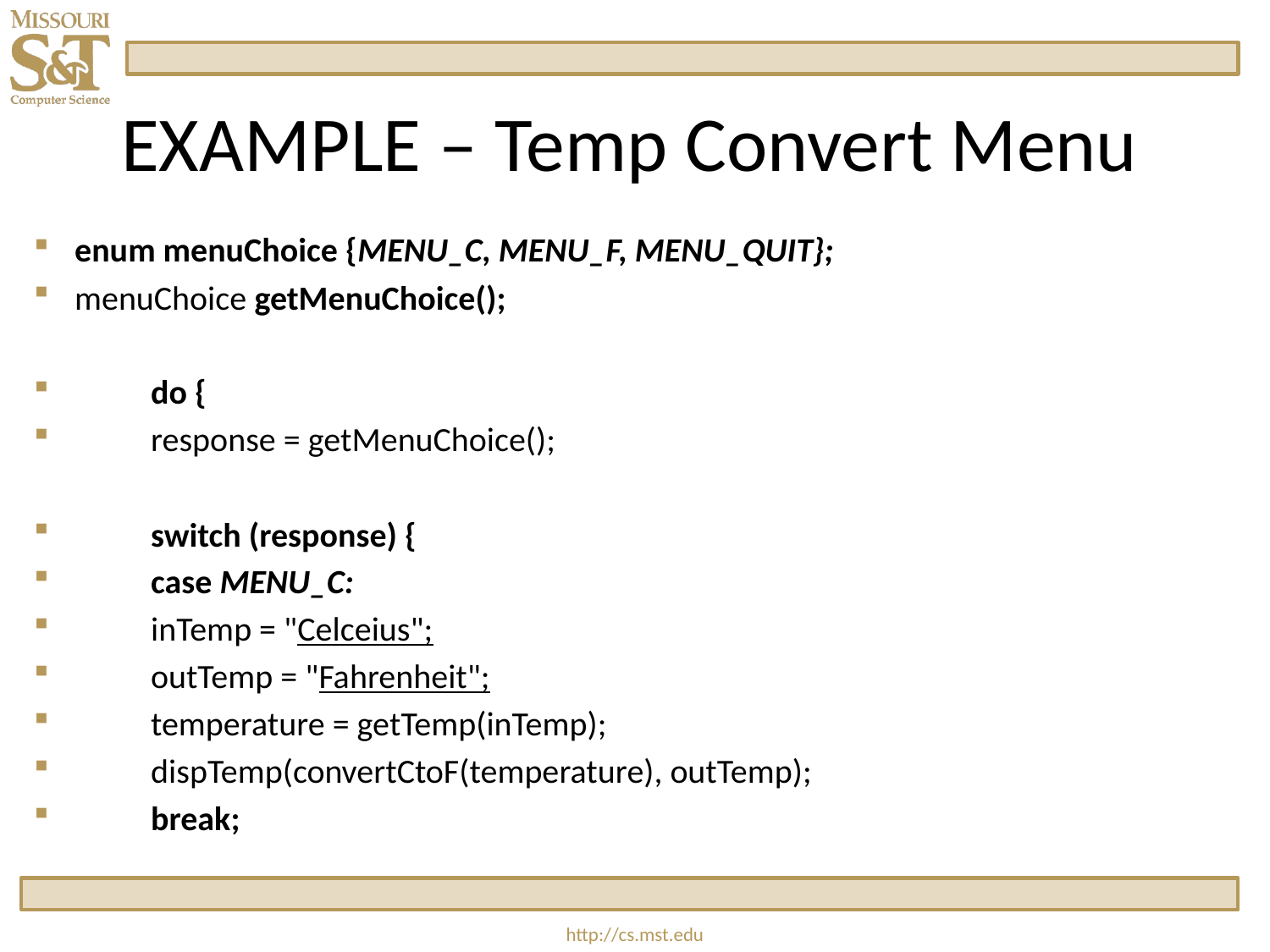

# EXAMPLE – Temp Convert Menu
enum menuChoice {MENU_C, MENU_F, MENU_QUIT};
menuChoice getMenuChoice();

	do {
		response = getMenuChoice();

		switch (response) {
		case MENU_C:
			inTemp = "Celceius";
			outTemp = "Fahrenheit";
			temperature = getTemp(inTemp);
			dispTemp(convertCtoF(temperature), outTemp);
			break;